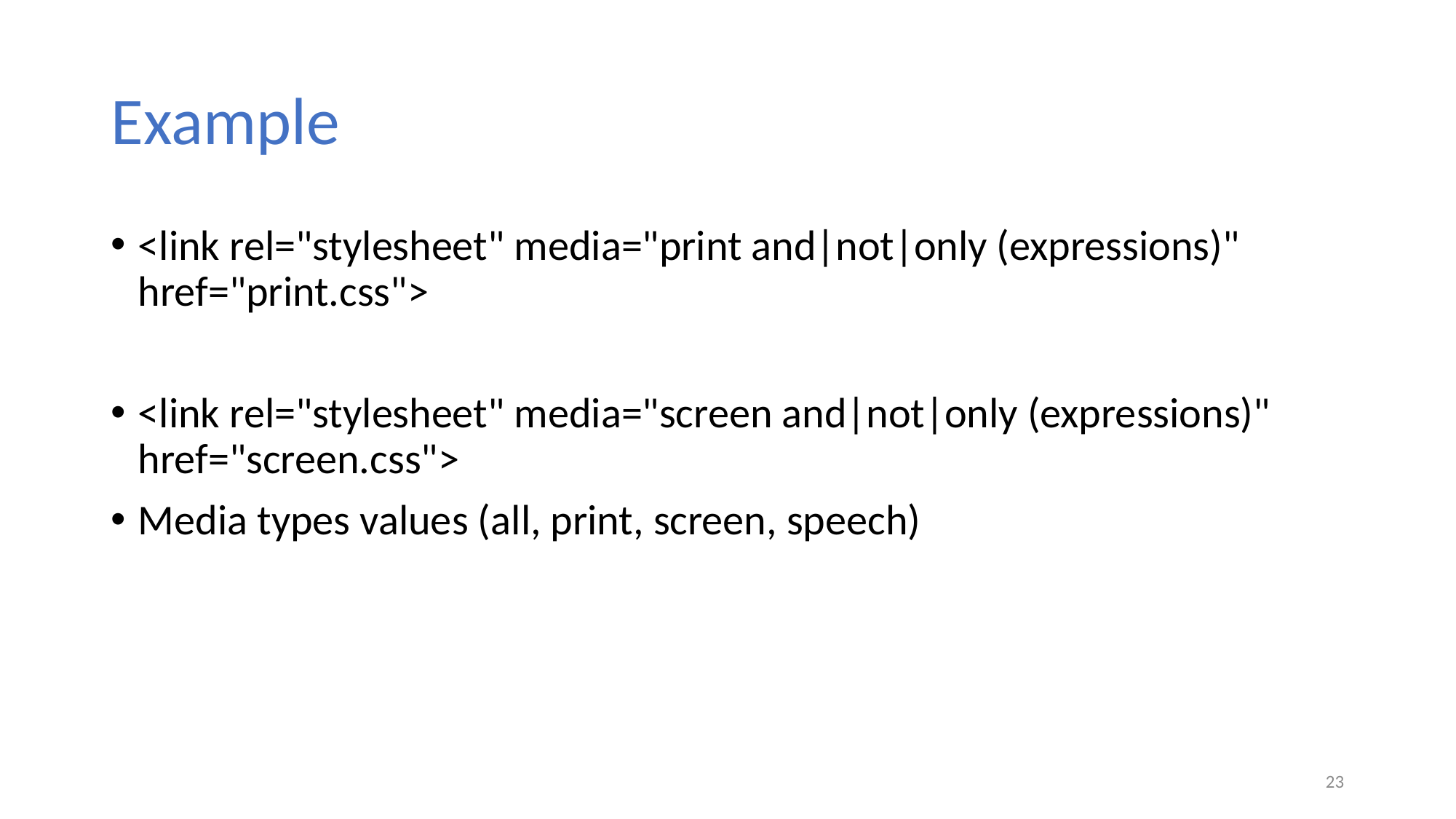

# Example
<link rel="stylesheet" media="print and|not|only (expressions)" href="print.css">

<link rel="stylesheet" media="screen and|not|only (expressions)" href="screen.css">
Media types values (all, print, screen, speech)
23